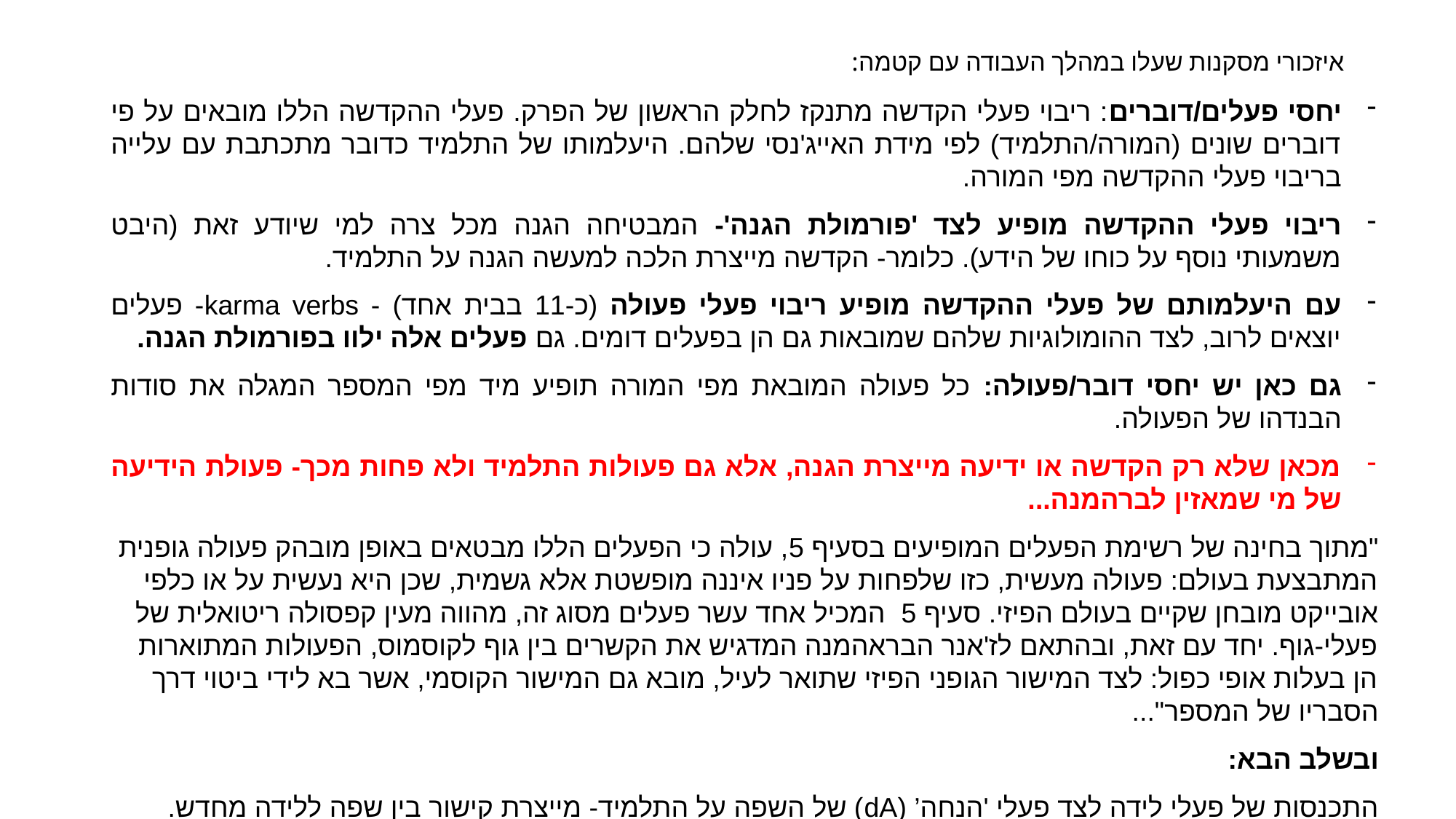

# איזכורי מסקנות שעלו במהלך העבודה עם קטמה:
יחסי פעלים/דוברים: ריבוי פעלי הקדשה מתנקז לחלק הראשון של הפרק. פעלי ההקדשה הללו מובאים על פי דוברים שונים (המורה/התלמיד) לפי מידת האייג'נסי שלהם. היעלמותו של התלמיד כדובר מתכתבת עם עלייה בריבוי פעלי ההקדשה מפי המורה.
ריבוי פעלי ההקדשה מופיע לצד 'פורמולת הגנה'- המבטיחה הגנה מכל צרה למי שיודע זאת (היבט משמעותי נוסף על כוחו של הידע). כלומר- הקדשה מייצרת הלכה למעשה הגנה על התלמיד.
עם היעלמותם של פעלי ההקדשה מופיע ריבוי פעלי פעולה (כ-11 בבית אחד) - karma verbs- פעלים יוצאים לרוב, לצד ההומולוגיות שלהם שמובאות גם הן בפעלים דומים. גם פעלים אלה ילוו בפורמולת הגנה.
גם כאן יש יחסי דובר/פעולה: כל פעולה המובאת מפי המורה תופיע מיד מפי המספר המגלה את סודות הבנדהו של הפעולה.
מכאן שלא רק הקדשה או ידיעה מייצרת הגנה, אלא גם פעולות התלמיד ולא פחות מכך- פעולת הידיעה של מי שמאזין לברהמנה...
"מתוך בחינה של רשימת הפעלים המופיעים בסעיף 5, עולה כי הפעלים הללו מבטאים באופן מובהק פעולה גופנית המתבצעת בעולם: פעולה מעשית, כזו שלפחות על פניו איננה מופשטת אלא גשמית, שכן היא נעשית על או כלפי אובייקט מובחן שקיים בעולם הפיזי. סעיף 5  המכיל אחד עשר פעלים מסוג זה, מהווה מעין קפסולה ריטואלית של פעלי-גוף. יחד עם זאת, ובהתאם לז'אנר הבראהמנה המדגיש את הקשרים בין גוף לקוסמוס, הפעולות המתוארות הן בעלות אופי כפול: לצד המישור הגופני הפיזי שתואר לעיל, מובא גם המישור הקוסמי, אשר בא לידי ביטוי דרך הסבריו של המספר"...
ובשלב הבא:
התכנסות של פעלי לידה לצד פעלי 'הנחה’ (dA) של השפה על התלמיד- מייצרת קישור בין שפה ללידה מחדש. לחישת הסאוויטרי המלווה בפעולה פיזית מייצרת את הלידה המחודשת כברהמצ'ריה